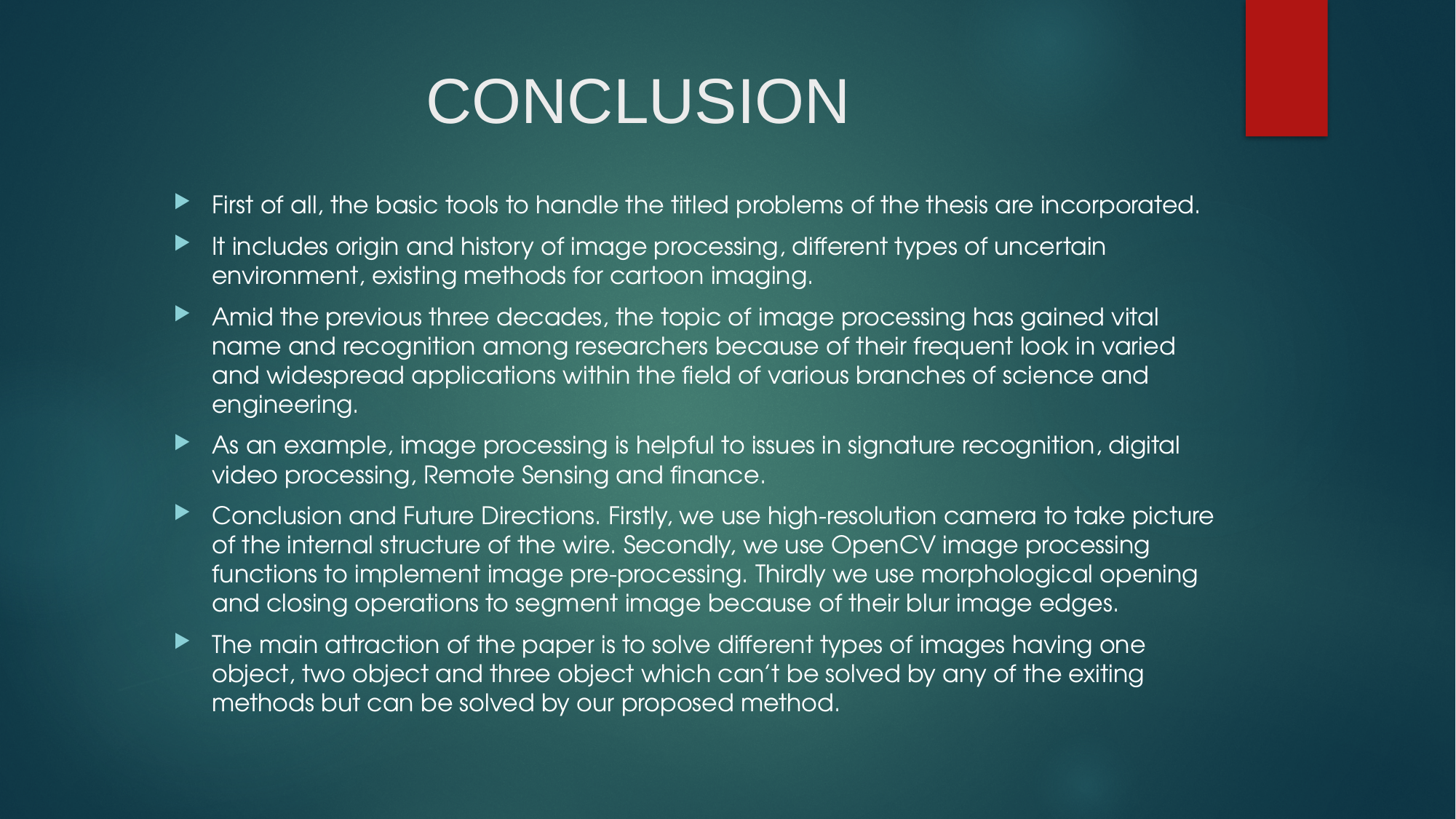

# CONCLUSION
First of all, the basic tools to handle the titled problems of the thesis are incorporated.
It includes origin and history of image processing, different types of uncertain environment, existing methods for cartoon imaging.
Amid the previous three decades, the topic of image processing has gained vital name and recognition among researchers because of their frequent look in varied and widespread applications within the field of various branches of science and engineering.
As an example, image processing is helpful to issues in signature recognition, digital video processing, Remote Sensing and finance.
Conclusion and Future Directions. Firstly, we use high-resolution camera to take picture of the internal structure of the wire. Secondly, we use OpenCV image processing functions to implement image pre-processing. Thirdly we use morphological opening and closing operations to segment image because of their blur image edges.
The main attraction of the paper is to solve different types of images having one object, two object and three object which can’t be solved by any of the exiting methods but can be solved by our proposed method.